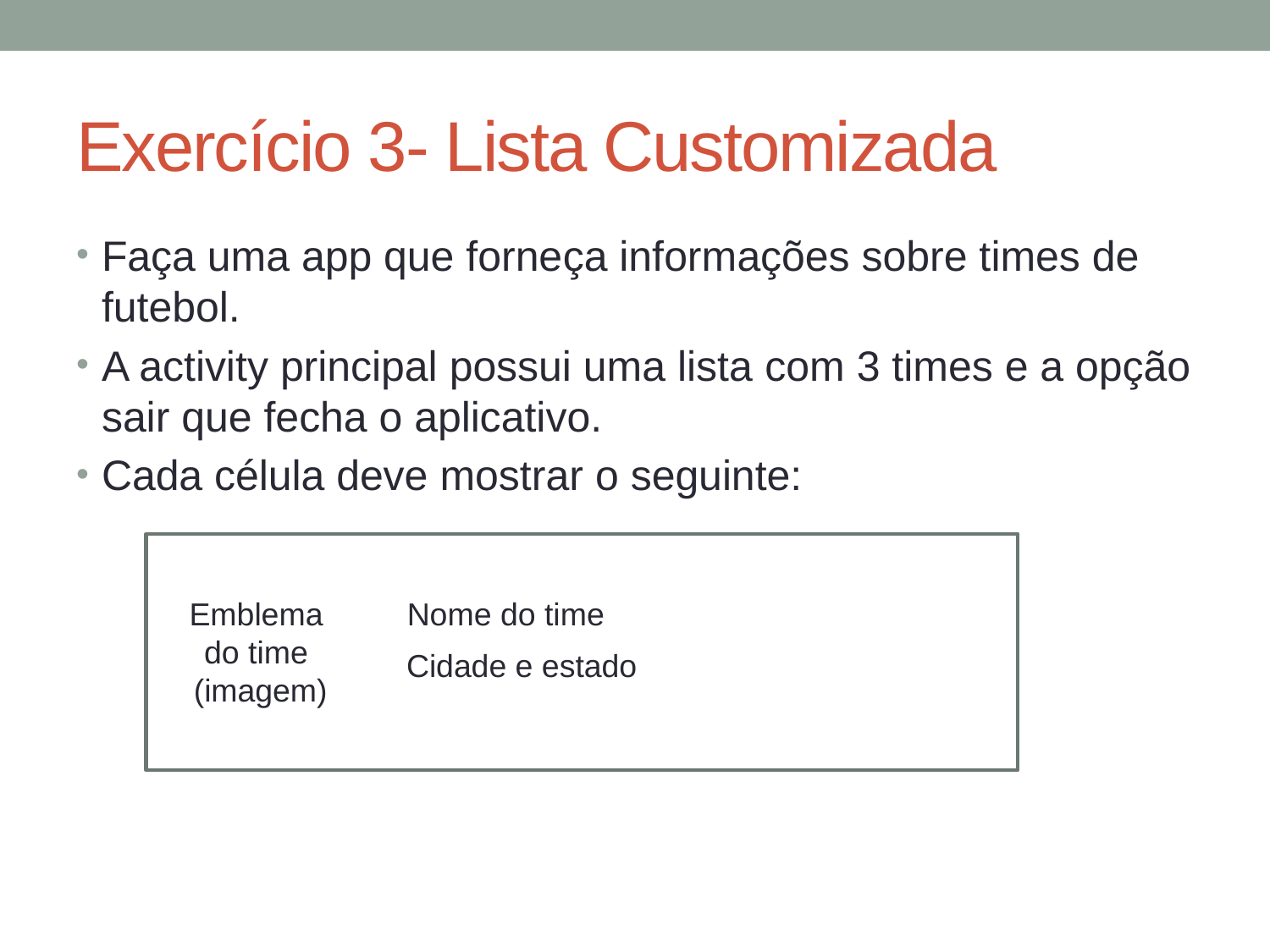

# Exercício 3- Lista Customizada
Faça uma app que forneça informações sobre times de futebol.
A activity principal possui uma lista com 3 times e a opção sair que fecha o aplicativo.
Cada célula deve mostrar o seguinte:

Emblema
do time
(imagem)
Nome do time
Cidade e estado